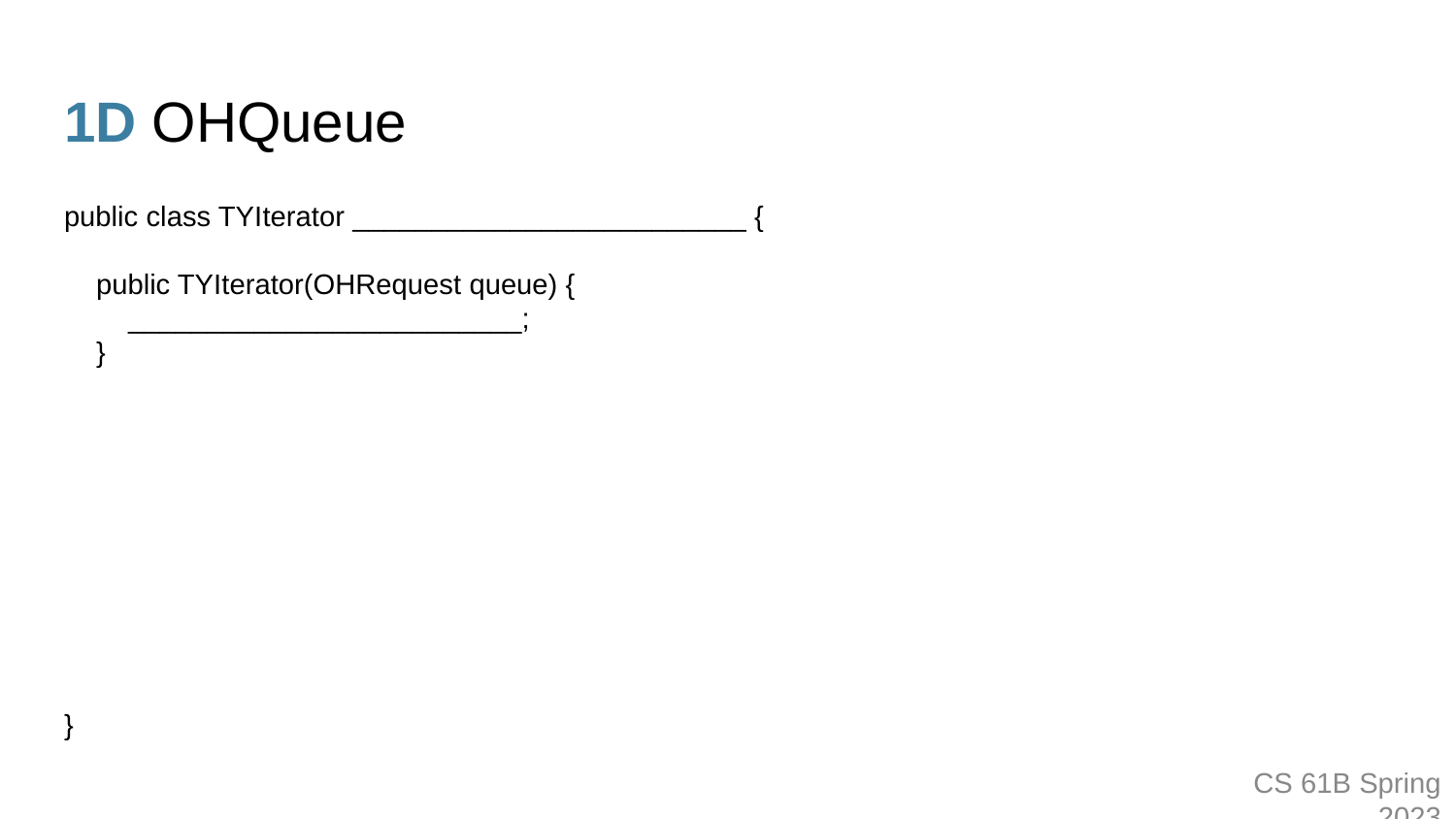

# 1D OHQueue
public class TYIterator _________________________ {

    public TYIterator(OHRequest queue) {
        _________________________;
    }

}